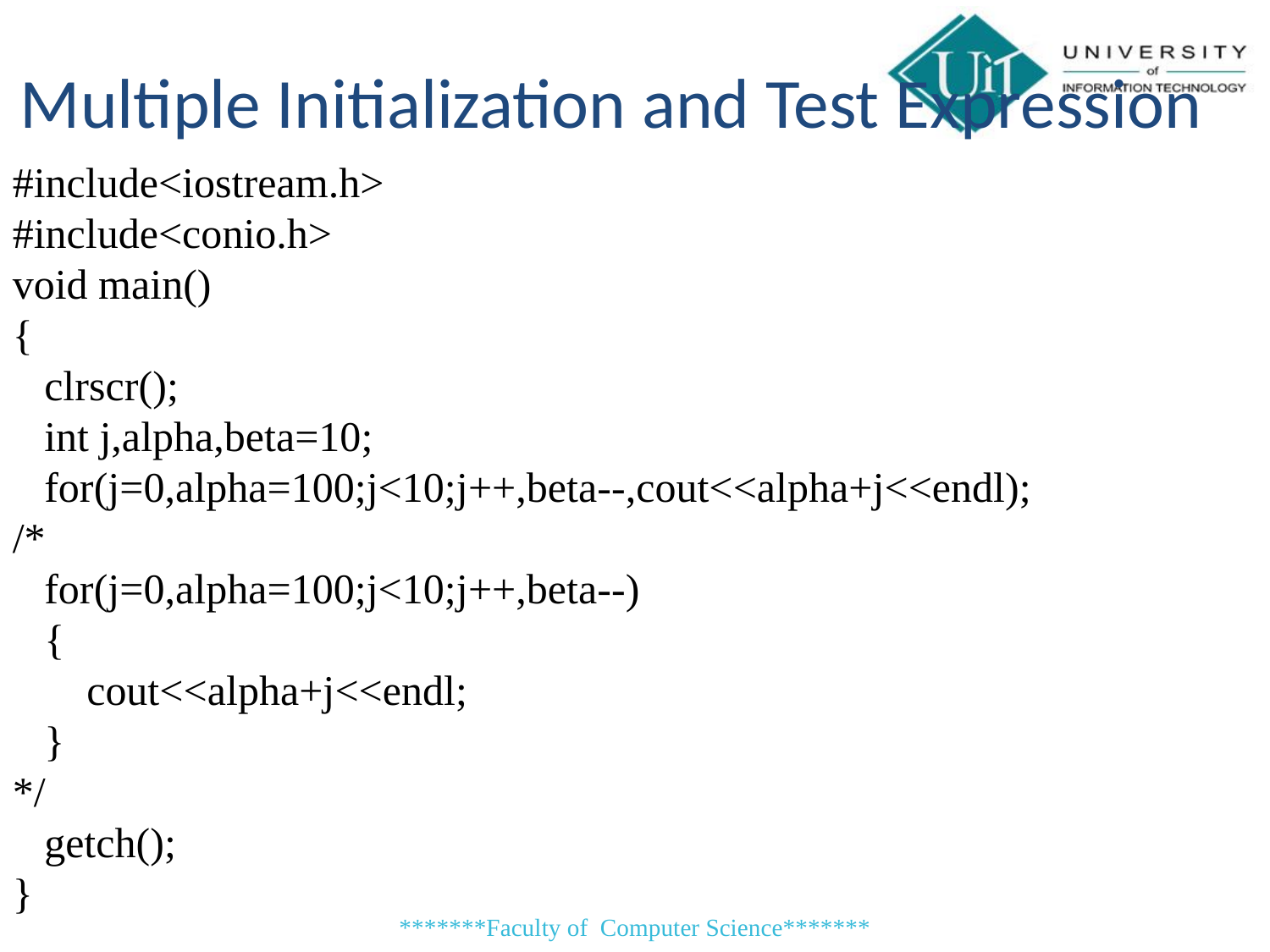

Multiple Initialization and Test Expression
#include<iostream.h>
#include<conio.h>
void main()
{
   clrscr();
   int j,alpha,beta=10;
   for(j=0,alpha=100;j<10;j++,beta--,cout<<alpha+j<<endl);
/*
   for(j=0,alpha=100;j<10;j++,beta--)
   {
       cout<<alpha+j<<endl;
   }
*/
   getch();
}
*******Faculty of  Computer Science*******